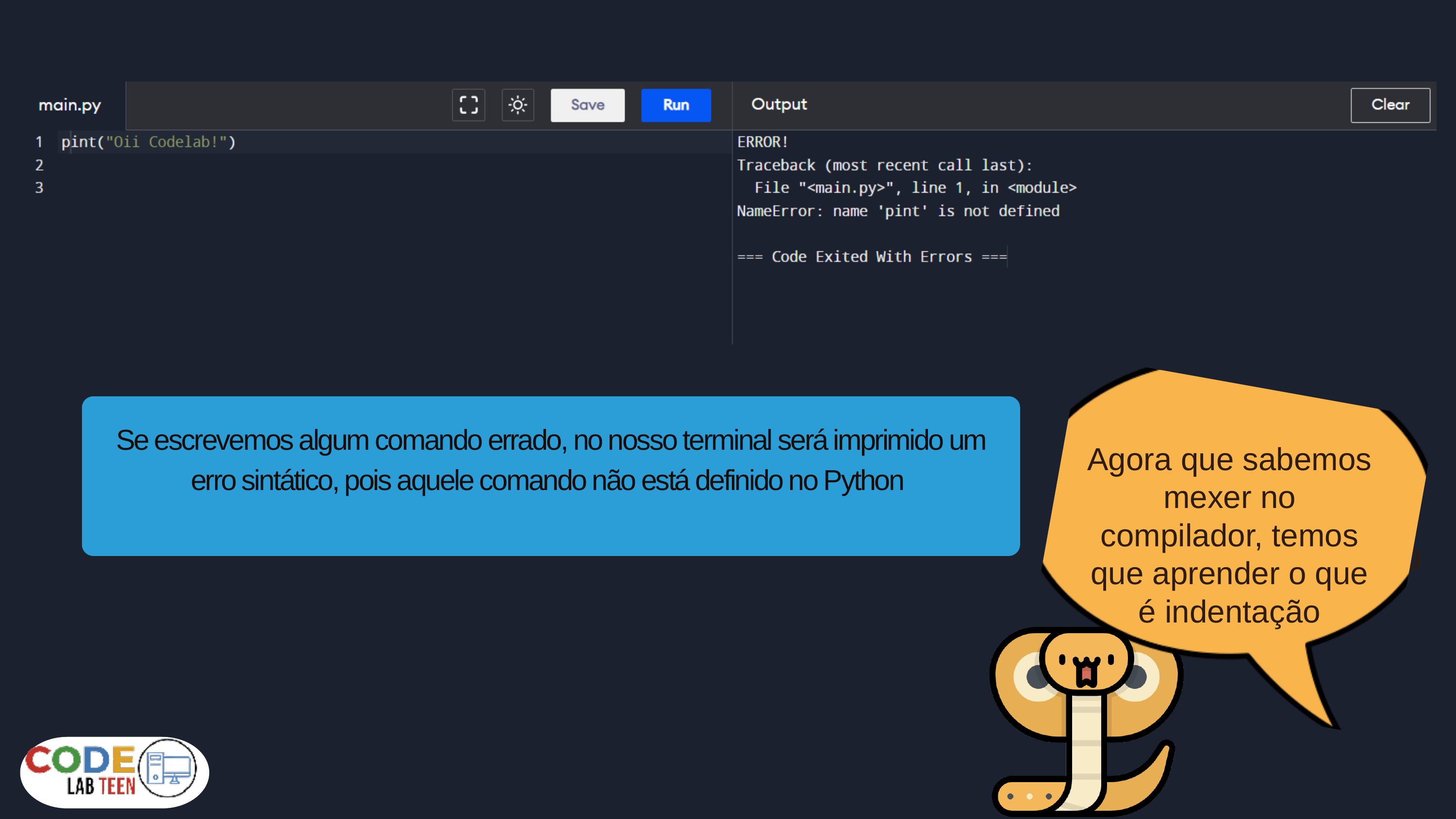

Agora que sabemos mexer no compilador, temos que aprender o que é indentação

Se escrevemos algum comando errado, no nosso terminal será imprimido um erro sintático, pois aquele comando não está definido no Python
Escrevemos pint() , vamos tentar de novo com o comando correto